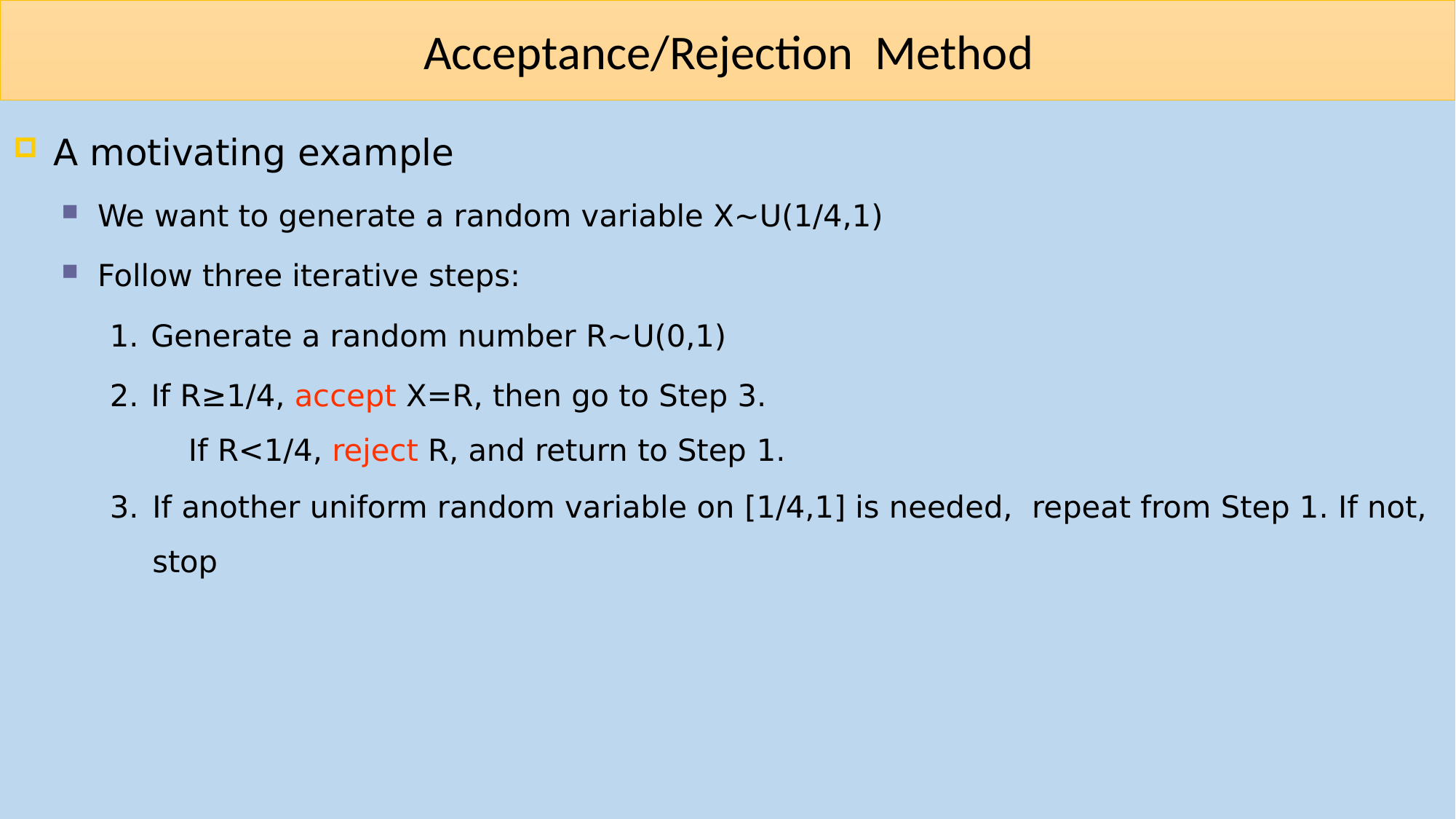

# Acceptance/Rejection  Method
A motivating example
We want to generate a random variable X~U(1/4,1)
Follow three iterative steps:
Generate a random number R~U(0,1)
If R≥1/4, accept X=R, then go to Step 3.
If R<1/4, reject R, and return to Step 1.
If another uniform random variable on [1/4,1] is needed,  repeat from Step 1. If not, stop